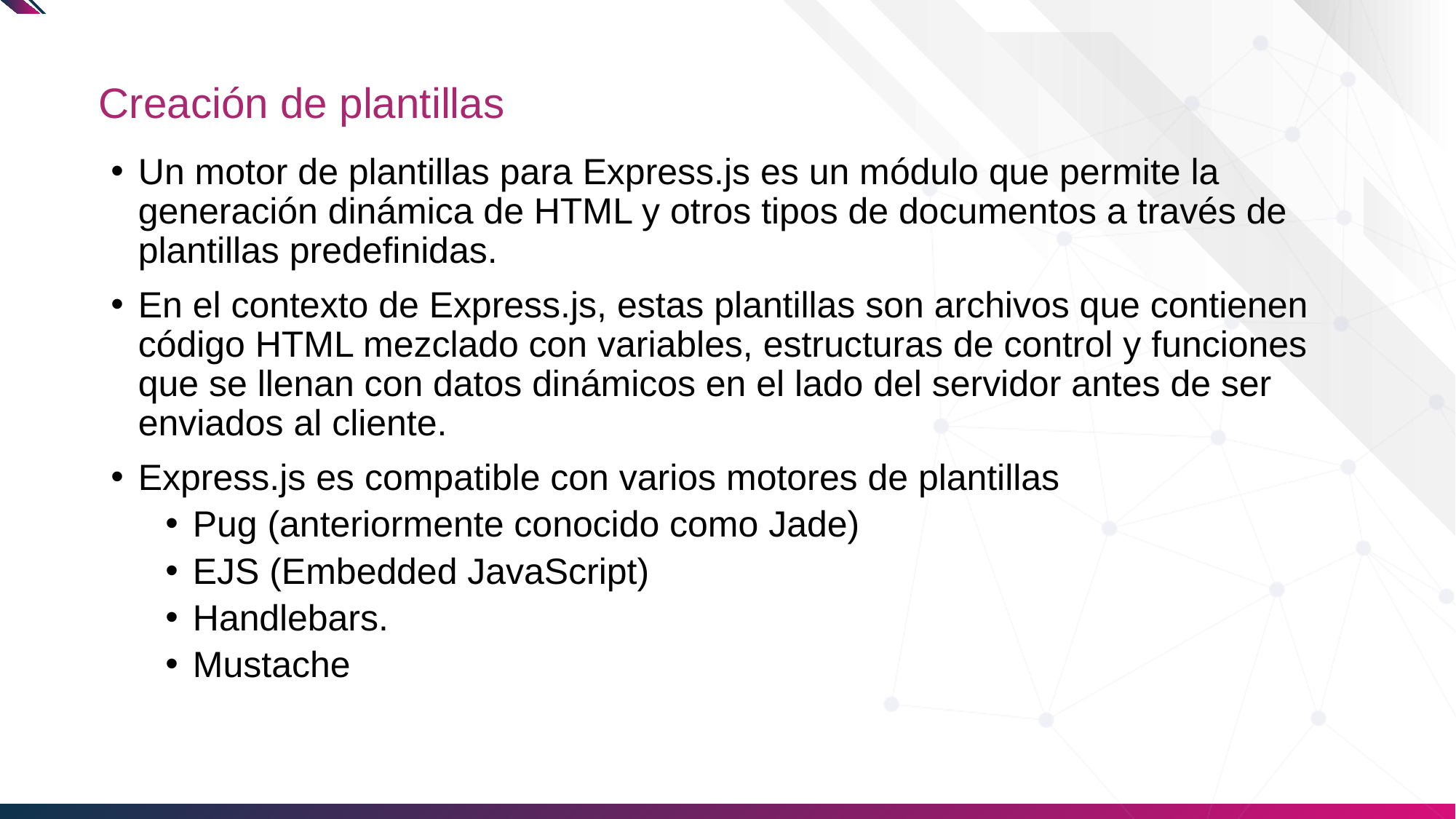

# Creación de plantillas
Un motor de plantillas para Express.js es un módulo que permite la generación dinámica de HTML y otros tipos de documentos a través de plantillas predefinidas.
En el contexto de Express.js, estas plantillas son archivos que contienen código HTML mezclado con variables, estructuras de control y funciones que se llenan con datos dinámicos en el lado del servidor antes de ser enviados al cliente.
Express.js es compatible con varios motores de plantillas
Pug (anteriormente conocido como Jade)
EJS (Embedded JavaScript)
Handlebars.
Mustache